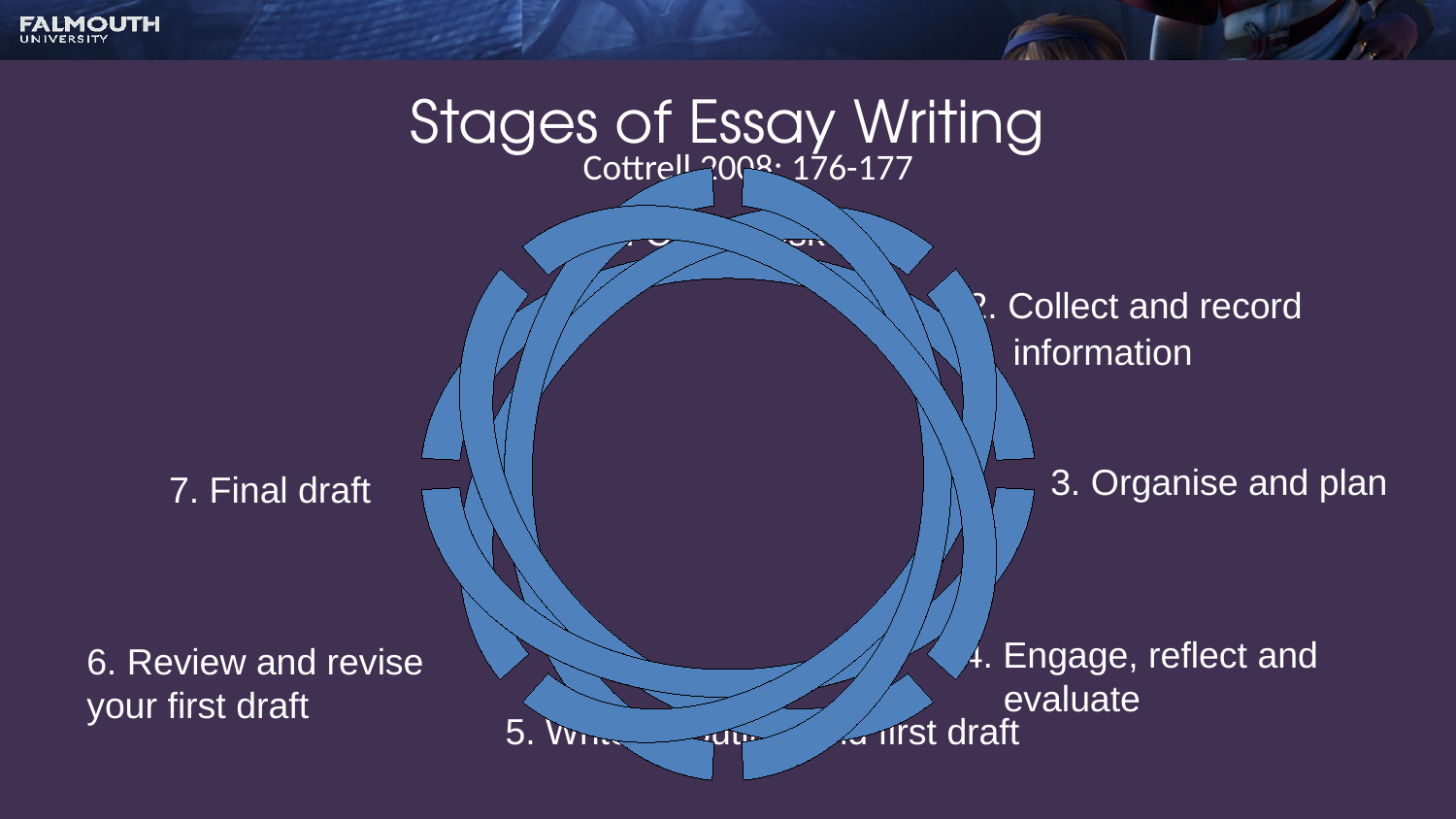

# Stages of Essay Writing
Cottrell 2008: 176-177
1. Clarify task
	2. Collect and record
        information
3. Organise and plan
7. Final draft
4. Engage, reflect and
    evaluate
6. Review and revise
your first draft
5. Write an outline and first draft